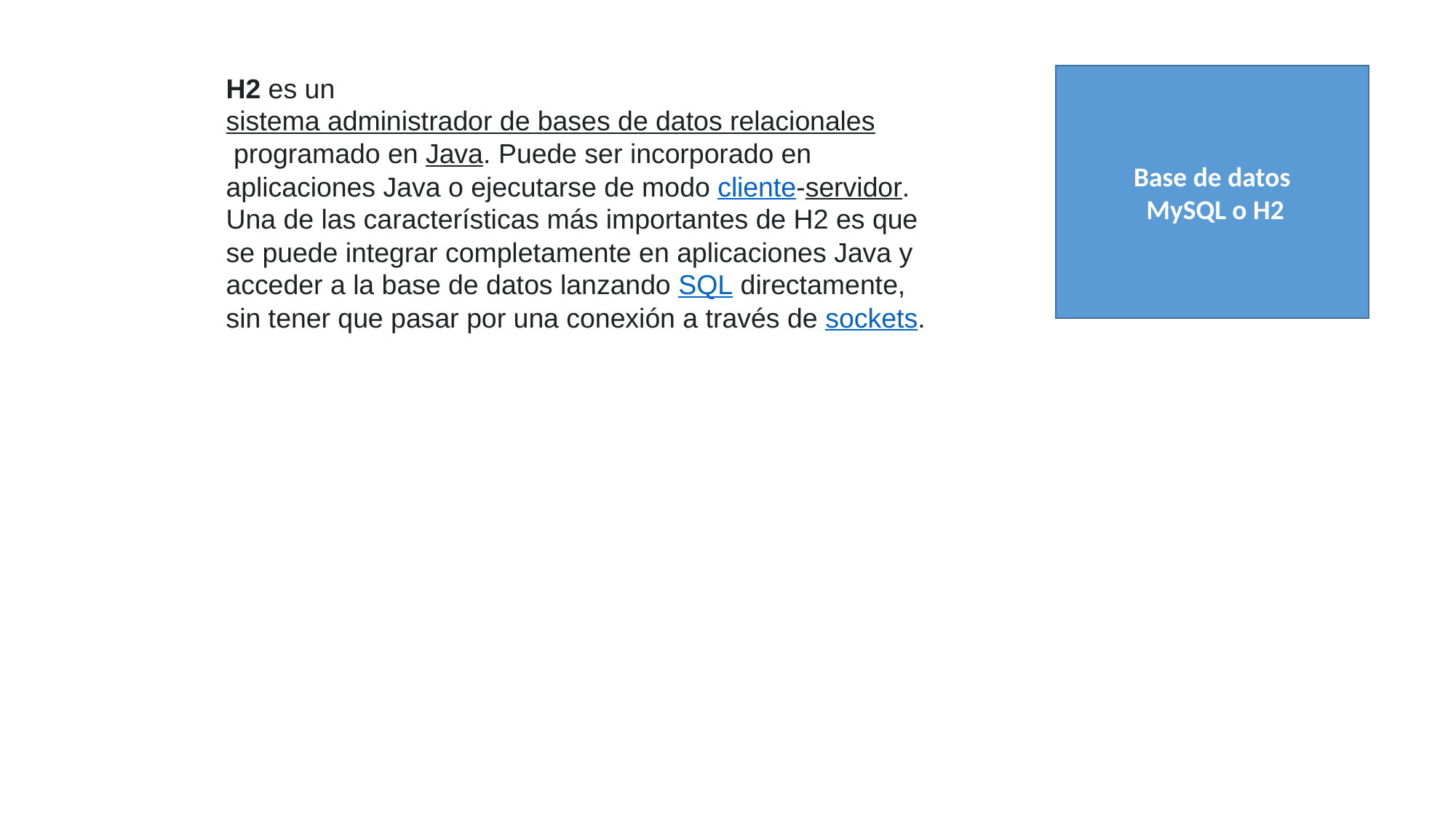

H2 es un sistema administrador de bases de datos relacionales programado en Java. Puede ser incorporado en aplicaciones Java o ejecutarse de modo cliente-servidor. Una de las características más importantes de H2 es que se puede integrar completamente en aplicaciones Java y acceder a la base de datos lanzando SQL directamente, sin tener que pasar por una conexión a través de sockets.
Base de datos
 MySQL o H2